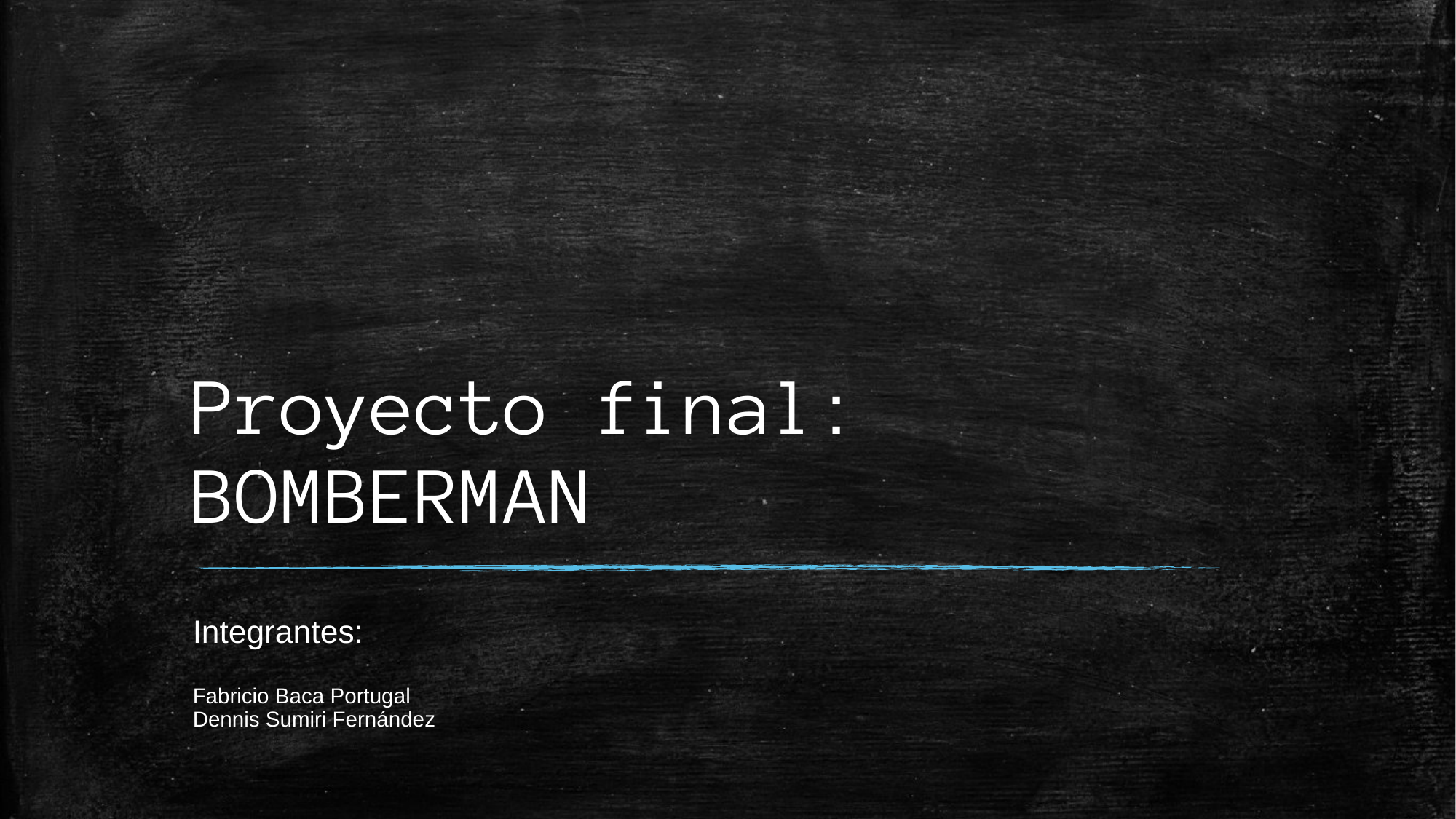

# Proyecto final: BOMBERMAN
Integrantes:

Fabricio Baca Portugal
Dennis Sumiri Fernández